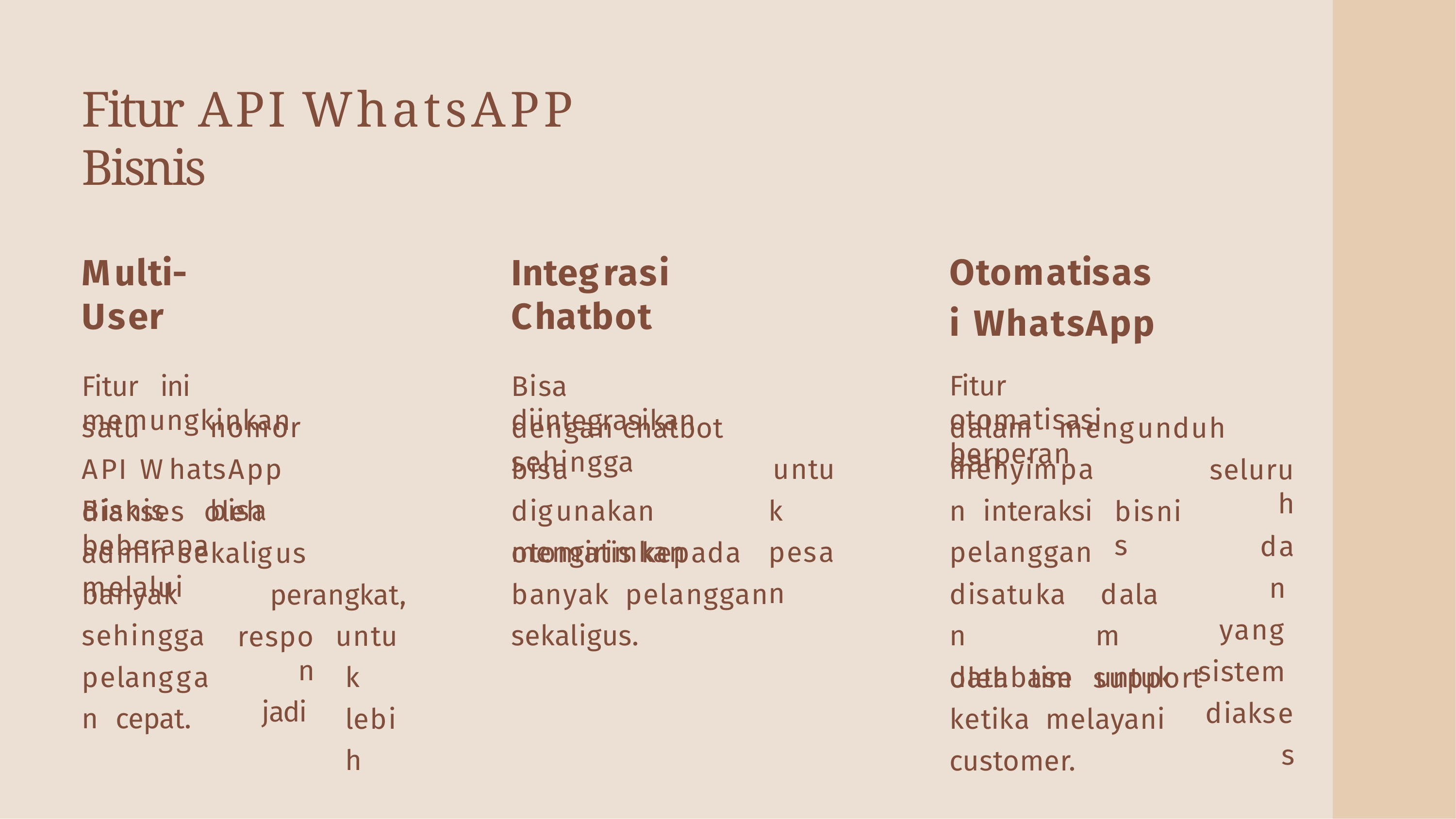

# Fitur API WhatsAPP Bisnis
Otomatisasi  WhatsApp
Fitur otomatisasi berperan
Multi-User
Integrasi Chatbot
Fitur	ini	memungkinkan
Bisa	diintegrasikan
satu	nomor		API  WhatsApp	Bisnis	bisa
dengan chatbot sehingga
dalam	mengunduh	dan
bisa	digunakan  mengirimkan
untuk  pesan
menyimpan  interaksi  pelanggan
seluruh
dan  yang  sistem  diakses
diakses	oleh	beberapa
bisnis
otomatis	kepada	banyak  pelanggan sekaligus.
admin	sekaligus	melalui
banyak  sehingga  pelanggan  cepat.
disatukan  database
dalam  untuk
perangkat,
respon
jadi
untuk  lebih
oleh	tim	support	ketika  melayani customer.